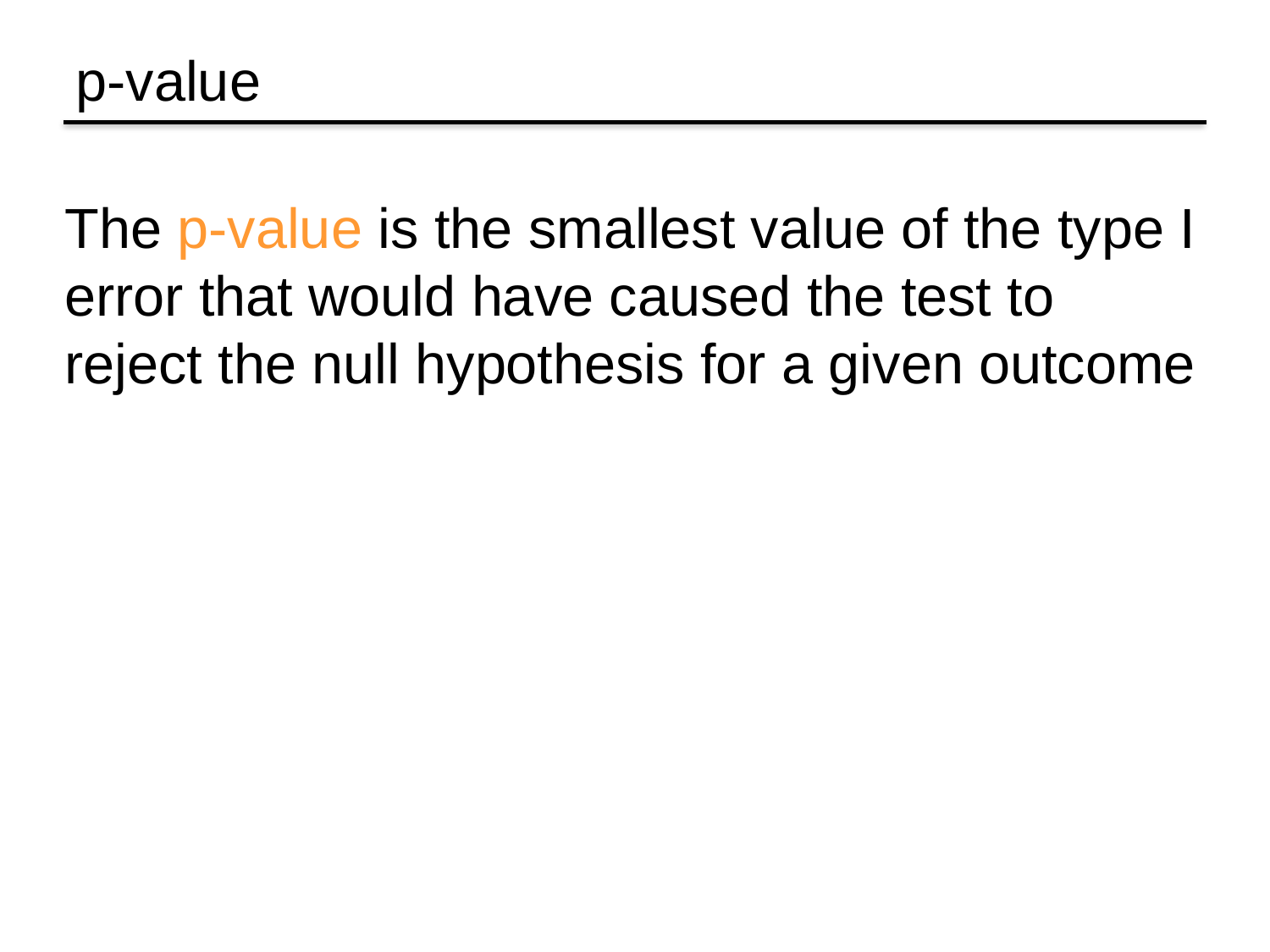

# p-value
The p-value is the smallest value of the type I
error that would have caused the test to
reject the null hypothesis for a given outcome